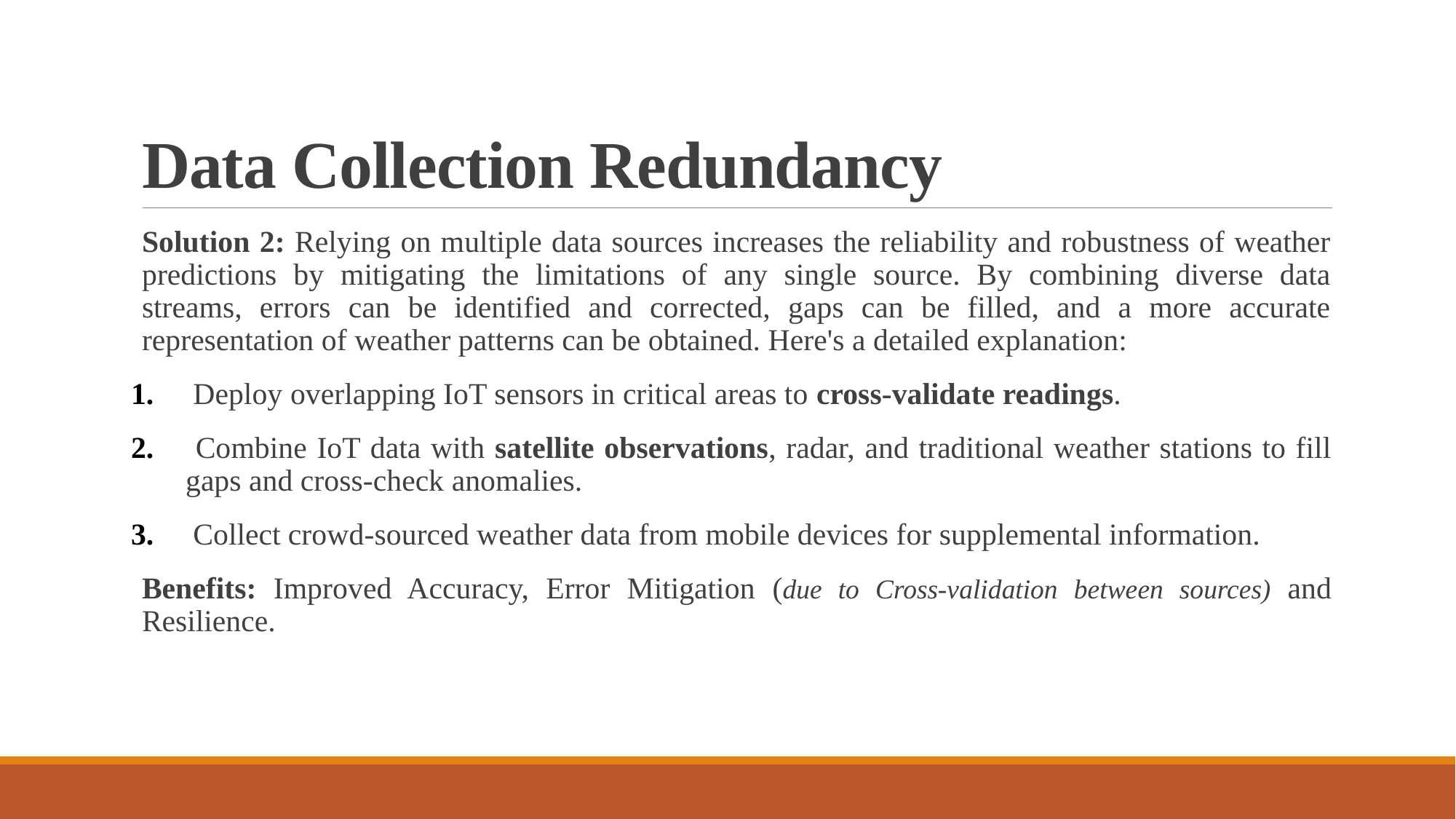

# Data Collection Redundancy
Solution 2: Relying on multiple data sources increases the reliability and robustness of weather predictions by mitigating the limitations of any single source. By combining diverse data streams, errors can be identified and corrected, gaps can be filled, and a more accurate representation of weather patterns can be obtained. Here's a detailed explanation:
 Deploy overlapping IoT sensors in critical areas to cross-validate readings.
 Combine IoT data with satellite observations, radar, and traditional weather stations to fill gaps and cross-check anomalies.
 Collect crowd-sourced weather data from mobile devices for supplemental information.
Benefits: Improved Accuracy, Error Mitigation (due to Cross-validation between sources) and Resilience.